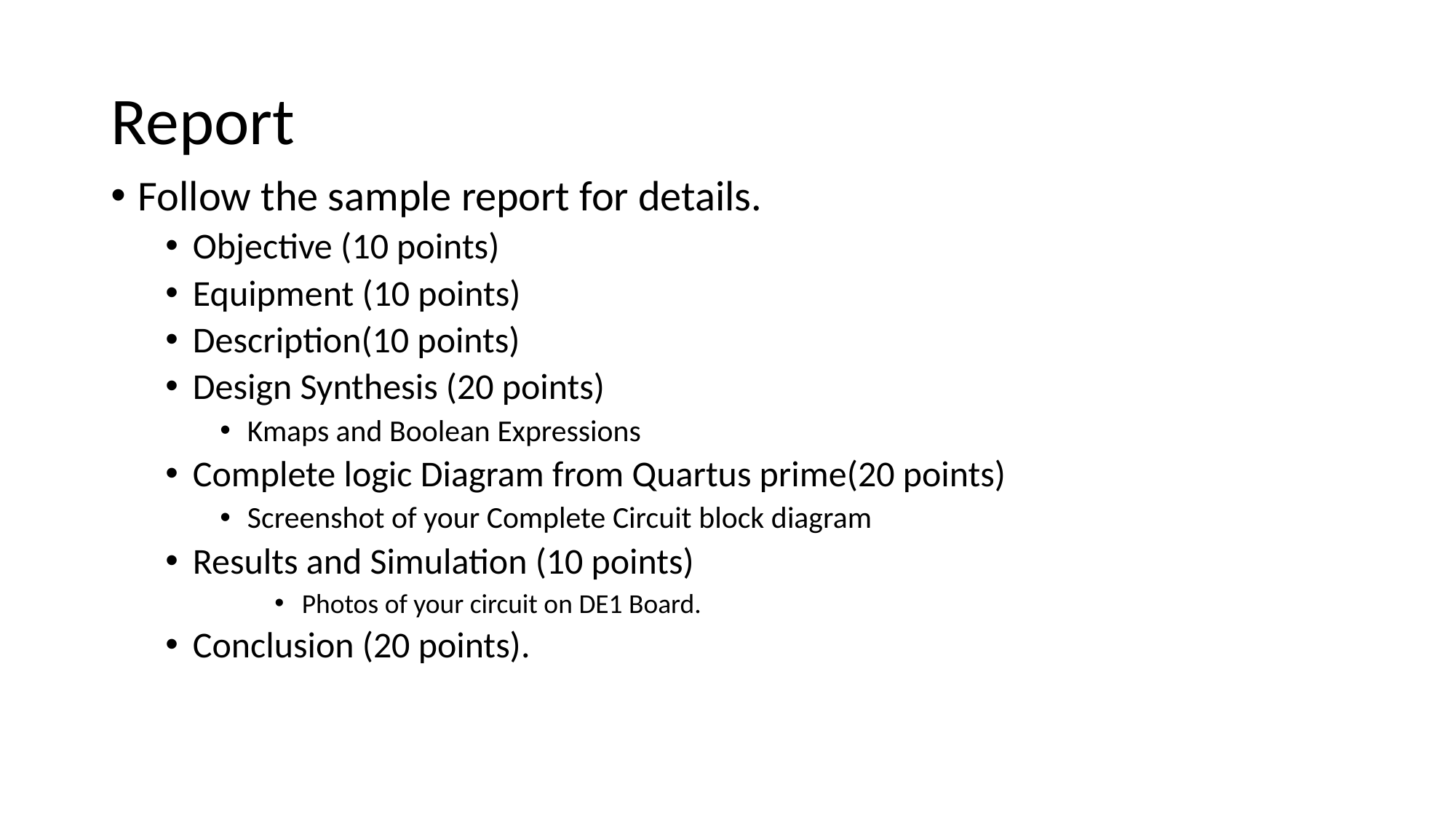

# Report
Follow the sample report for details.
Objective (10 points)
Equipment (10 points)
Description(10 points)
Design Synthesis (20 points)
Kmaps and Boolean Expressions
Complete logic Diagram from Quartus prime(20 points)
Screenshot of your Complete Circuit block diagram
Results and Simulation (10 points)
Photos of your circuit on DE1 Board.
Conclusion (20 points).